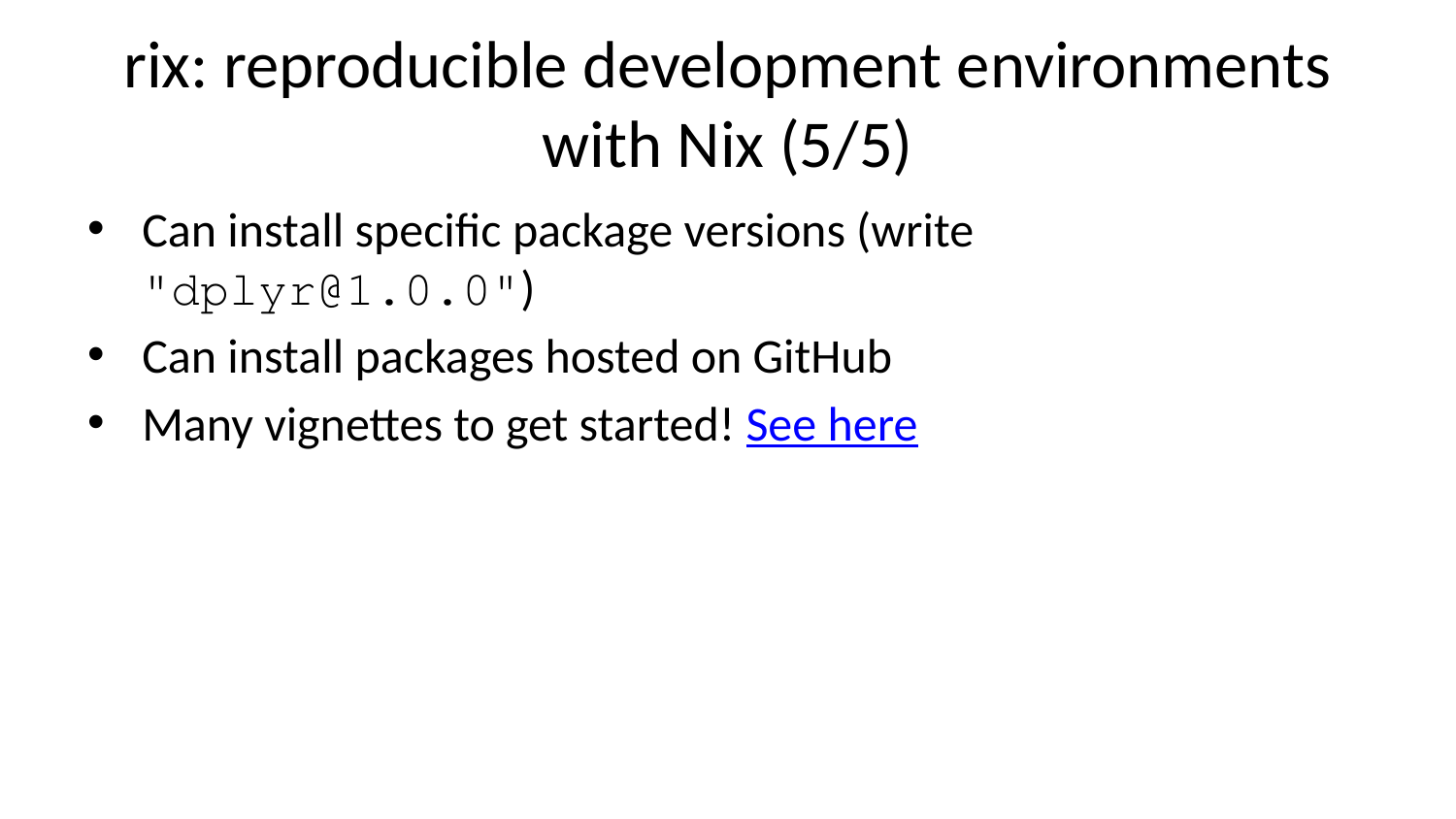

# rix: reproducible development environments with Nix (5/5)
Can install specific package versions (write "dplyr@1.0.0")
Can install packages hosted on GitHub
Many vignettes to get started! See here